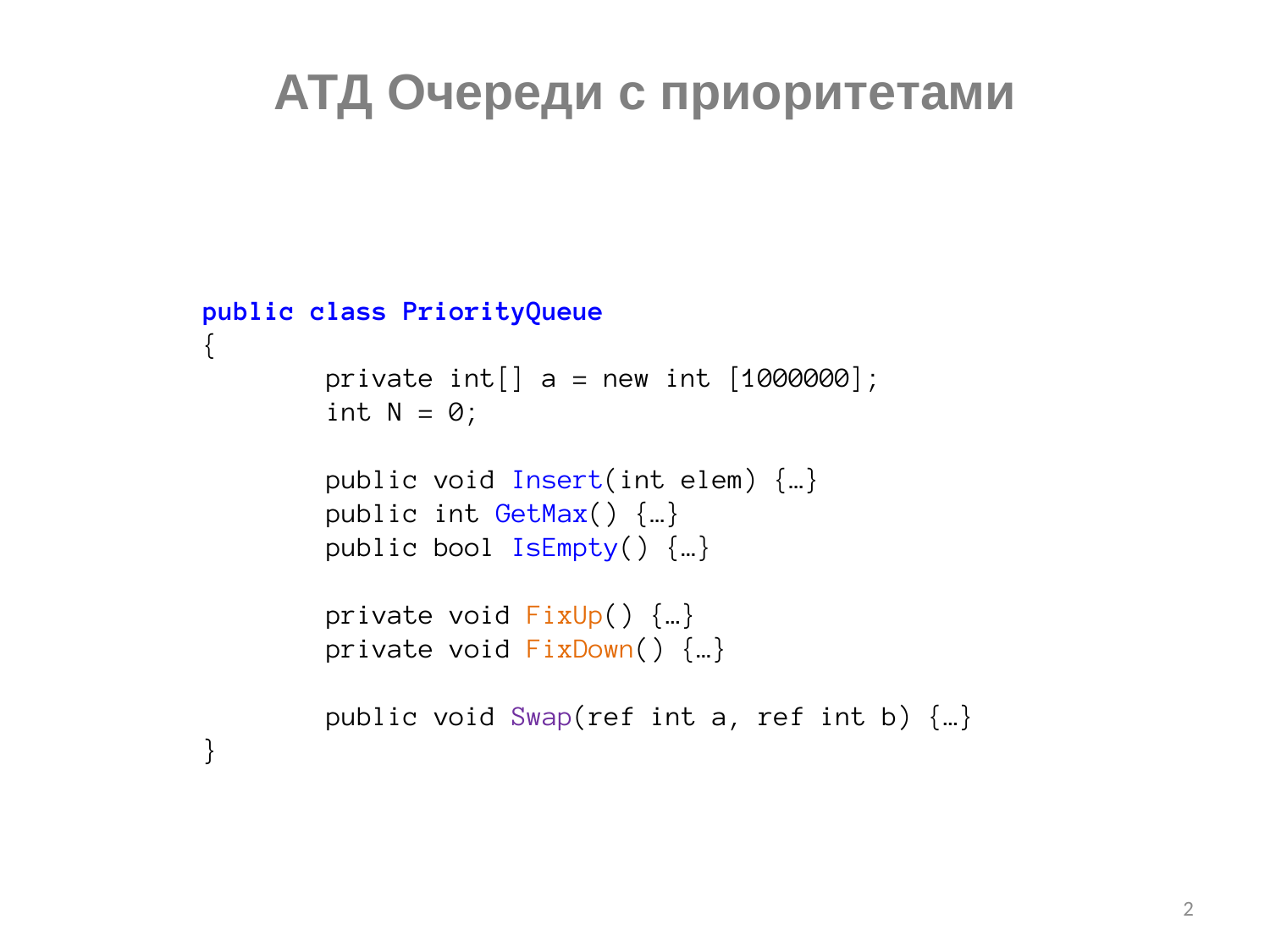

АТД Очереди с приоритетами
public class PriorityQueue
{
        private int[] a = new int [1000000];
        int N = 0;

        public void Insert(int elem) {…}
        public int GetMax() {…}
        public bool IsEmpty() {…}

        private void FixUp() {…}
        private void FixDown() {…}

        public void Swap(ref int a, ref int b) {…}
}
2